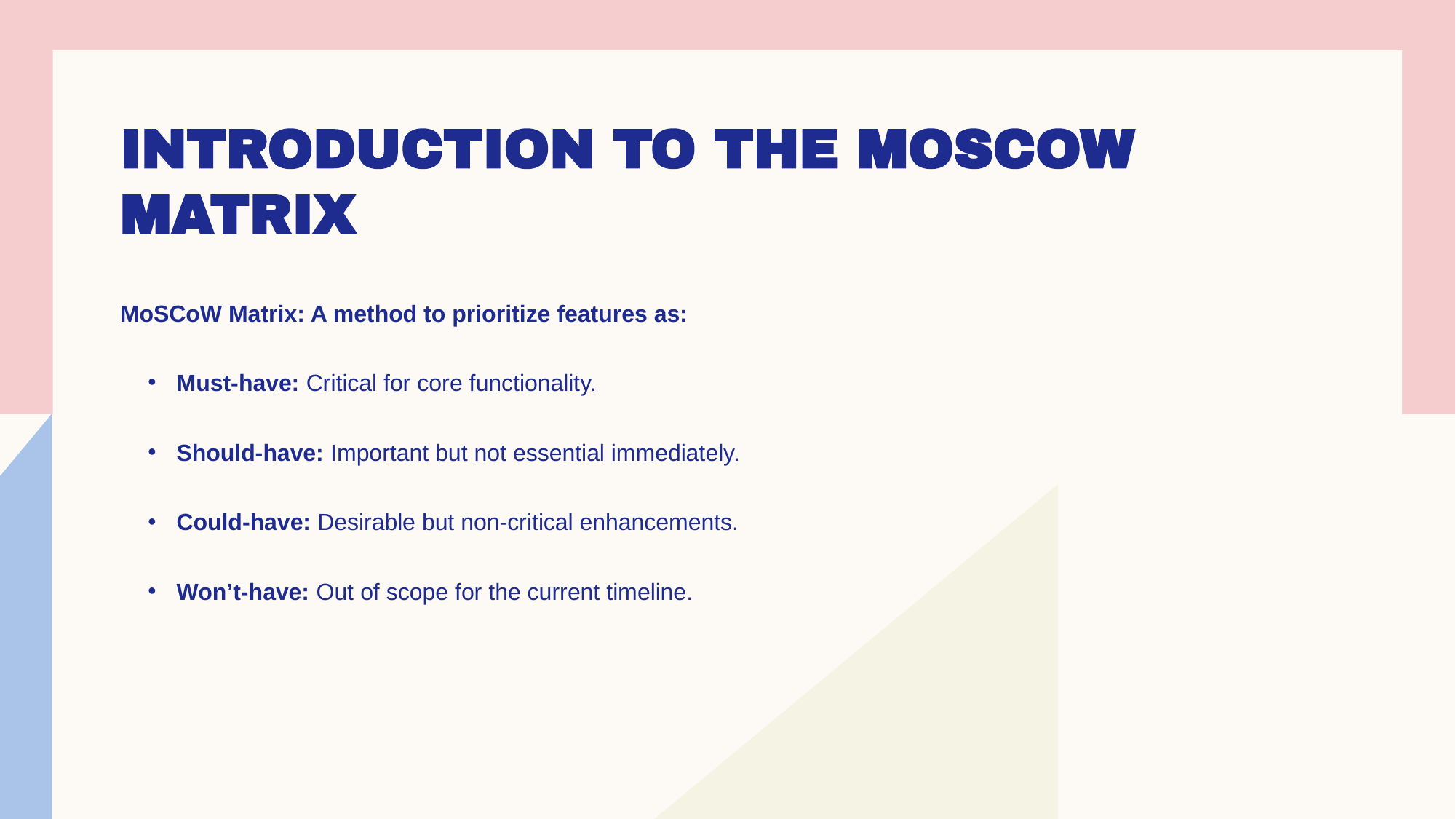

# Introduction to the MoSCoW Matrix
MoSCoW Matrix: A method to prioritize features as:

Must-have: Critical for core functionality.

Should-have: Important but not essential immediately.

Could-have: Desirable but non-critical enhancements.

Won’t-have: Out of scope for the current timeline.